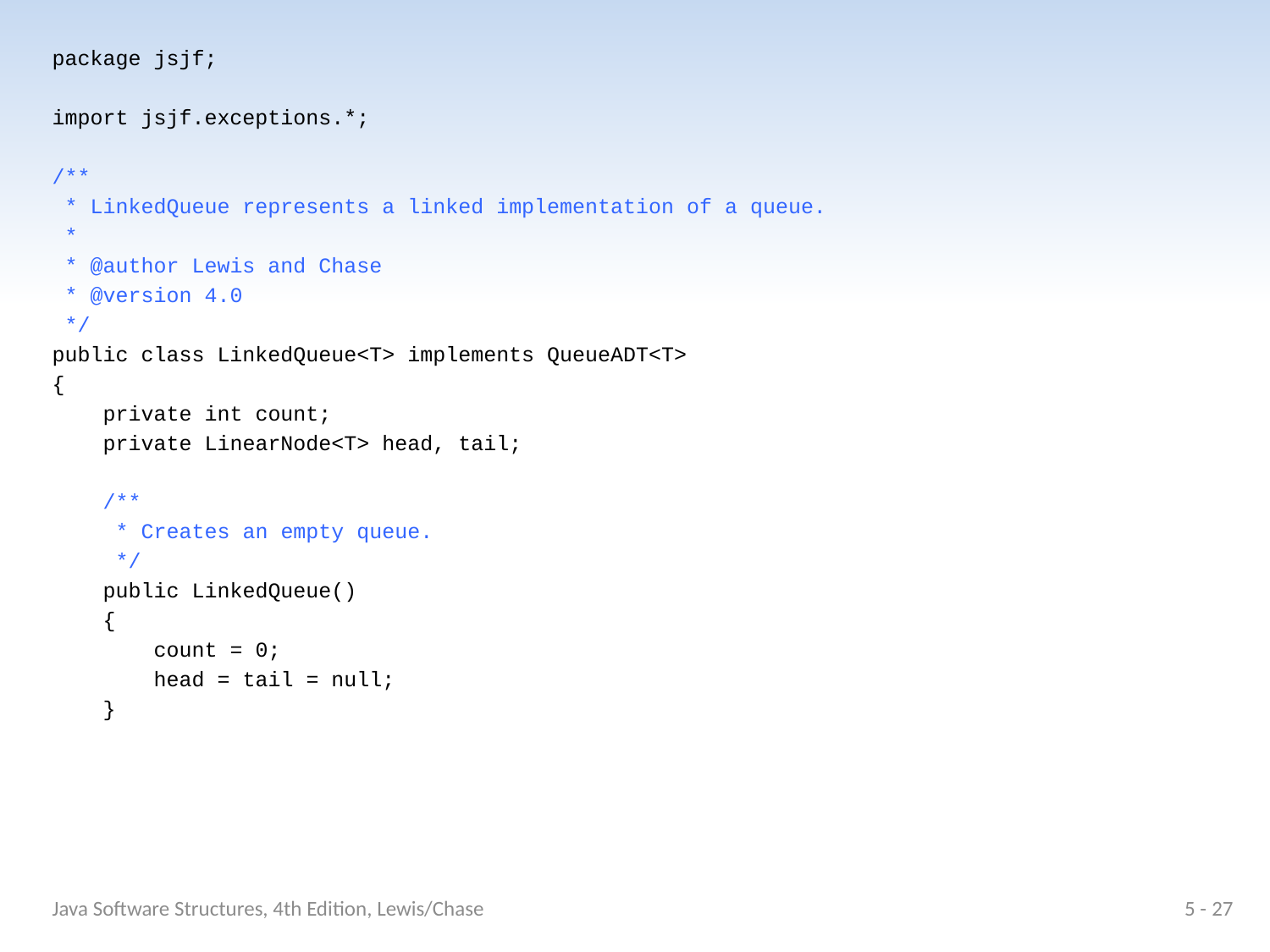

package jsjf;

import jsjf.exceptions.*;

/**
 * LinkedQueue represents a linked implementation of a queue.
 *
 * @author Lewis and Chase
 * @version 4.0
 */
public class LinkedQueue<T> implements QueueADT<T>
{
    private int count;
    private LinearNode<T> head, tail;

    /**
     * Creates an empty queue.
     */
    public LinkedQueue()
    {
        count = 0;
        head = tail = null;
    }
Java Software Structures, 4th Edition, Lewis/Chase
5 - 27